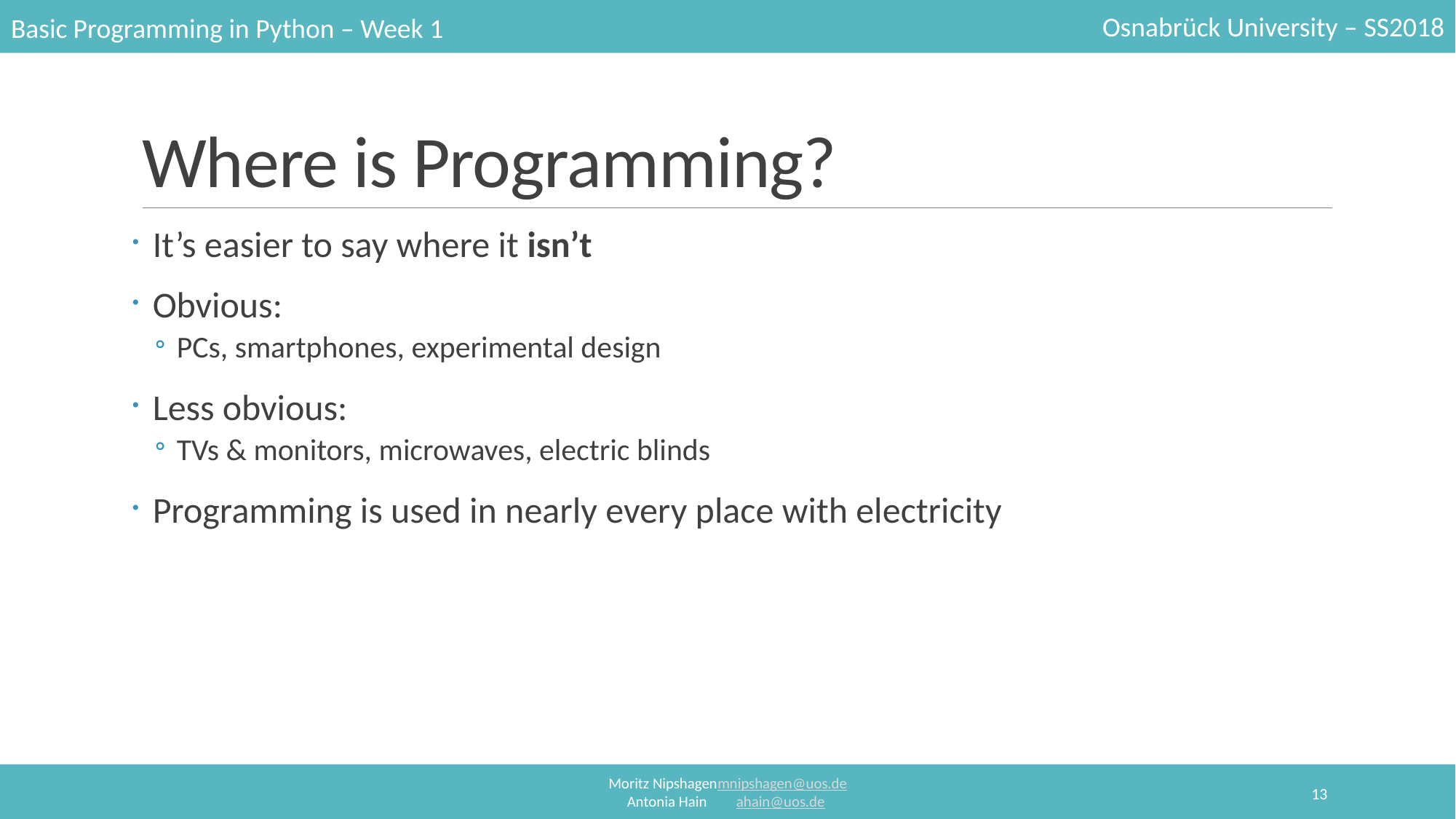

# Where is Programming?
It’s easier to say where it isn’t
Obvious:
PCs, smartphones, experimental design
Less obvious:
TVs & monitors, microwaves, electric blinds
Programming is used in nearly every place with electricity

13